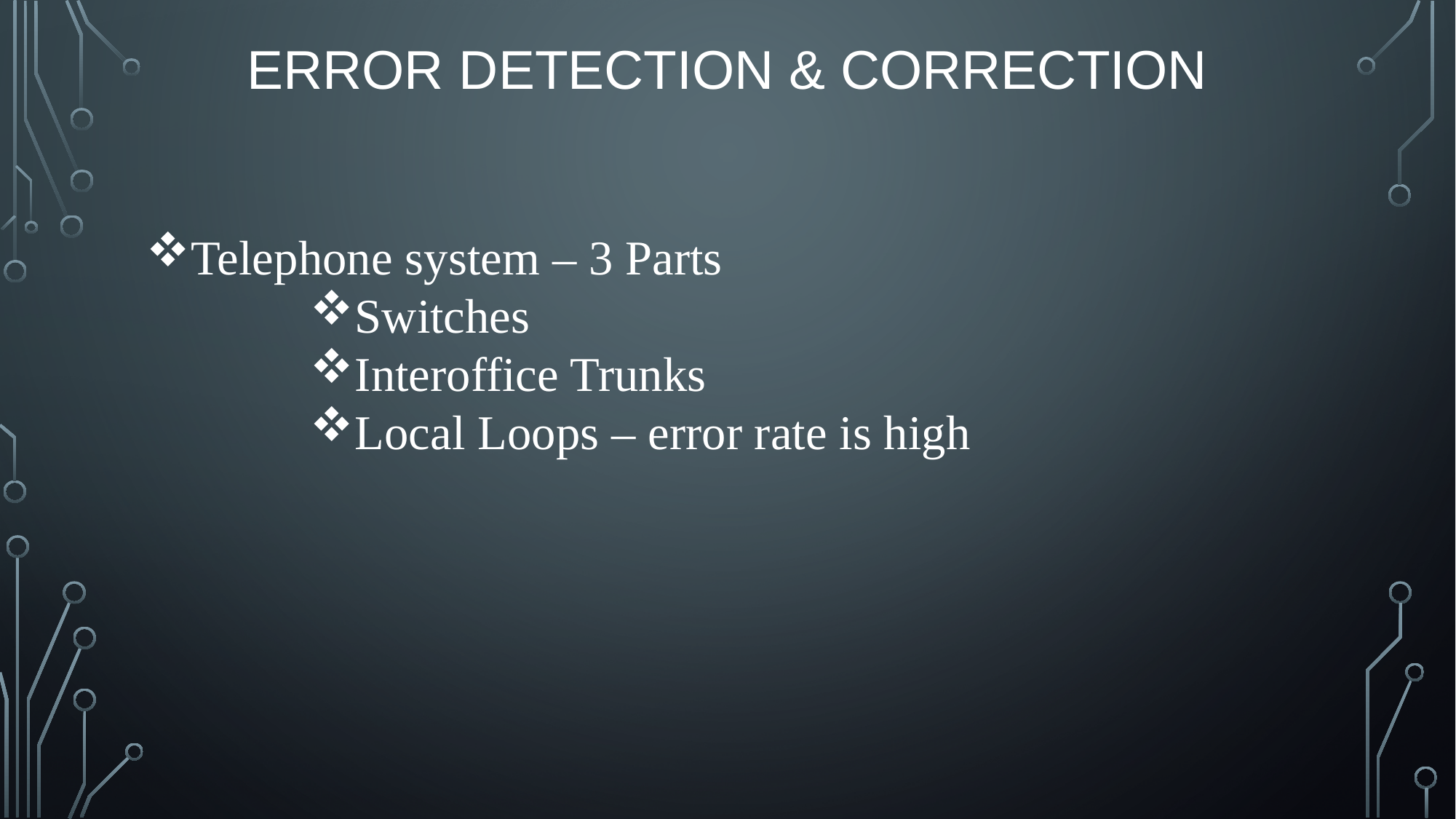

# Error Detection & Correction
Telephone system – 3 Parts
Switches
Interoffice Trunks
Local Loops – error rate is high